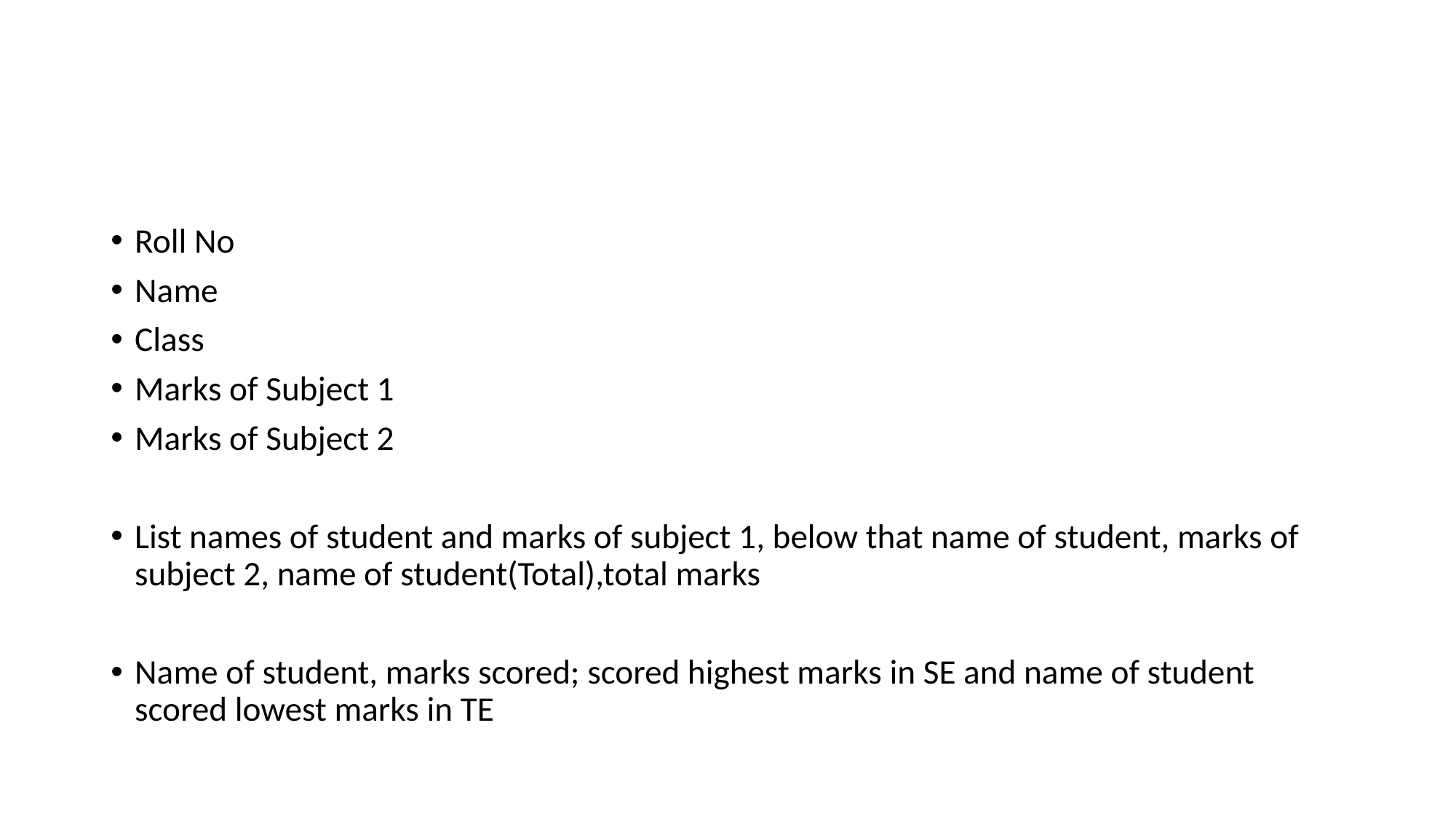

#
Roll No
Name
Class
Marks of Subject 1
Marks of Subject 2

List names of student and marks of subject 1, below that name of student, marks of subject 2, name of student(Total),total marks

Name of student, marks scored; scored highest marks in SE and name of student scored lowest marks in TE